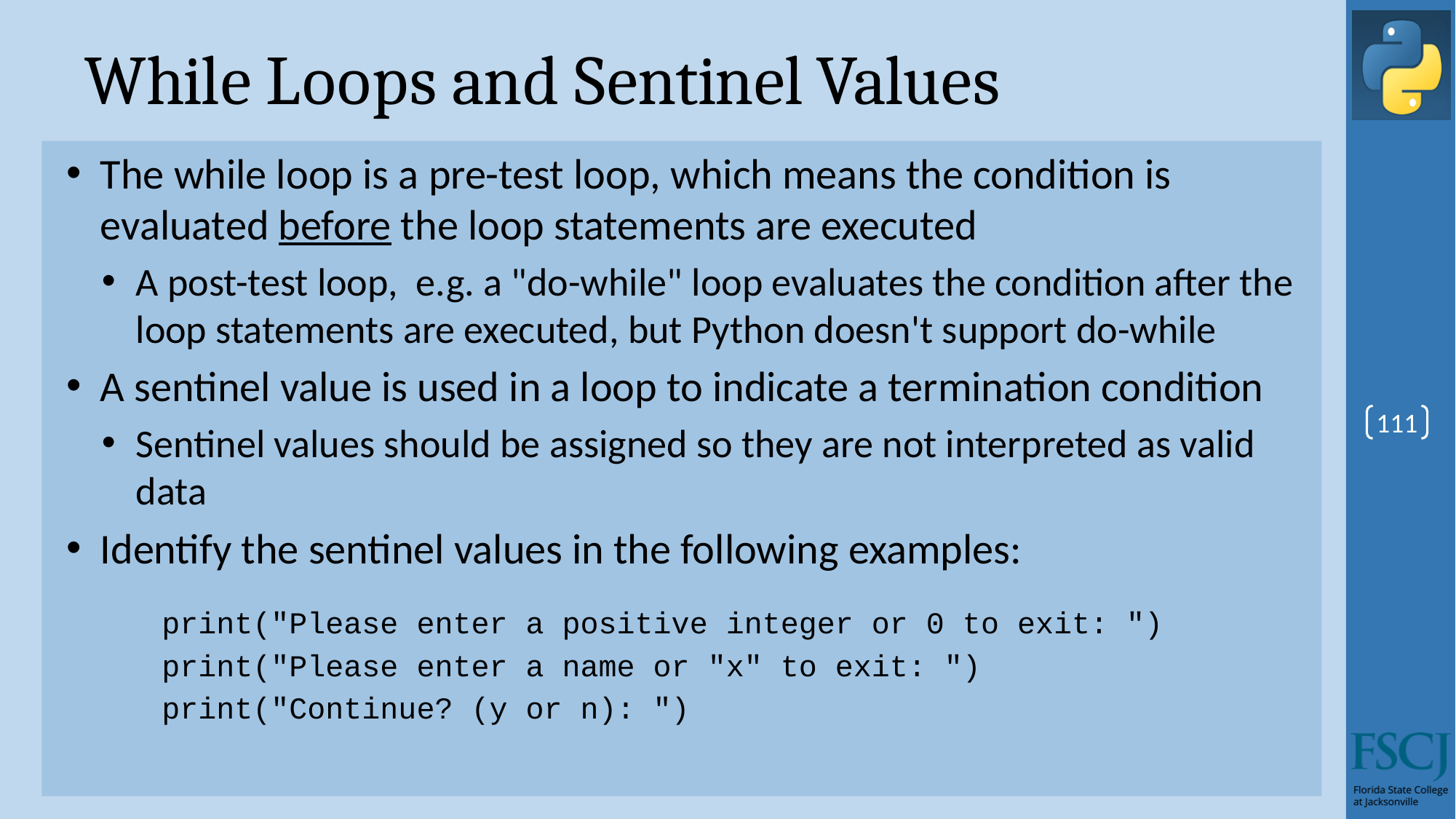

# While Loops and Sentinel Values
The while loop is a pre-test loop, which means the condition is evaluated before the loop statements are executed
A post-test loop,  e.g. a "do-while" loop evaluates the condition after the loop statements are executed, but Python doesn't support do-while
A sentinel value is used in a loop to indicate a termination condition
Sentinel values should be assigned so they are not interpreted as valid data
Identify the sentinel values in the following examples:

print("Please enter a positive integer or 0 to exit: ")
print("Please enter a name or "x" to exit: ")
print("Continue? (y or n): ")
111